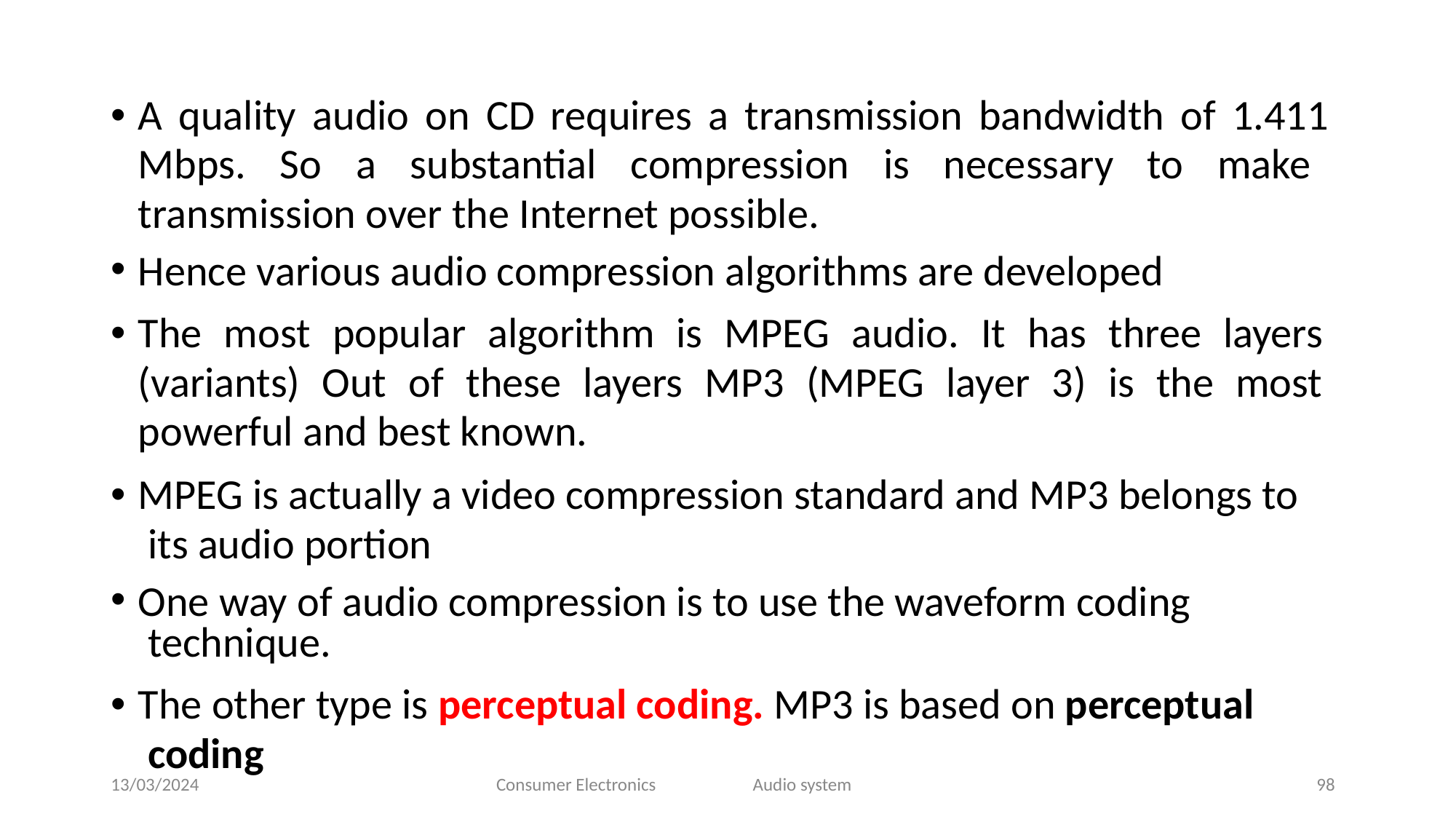

A quality audio on CD requires a transmission bandwidth of 1.411  Mbps. So a substantial compression is necessary to make  transmission over the Internet possible.
Hence various audio compression algorithms are developed
The most popular algorithm is MPEG audio. It has three layers  (variants) Out of these layers MP3 (MPEG layer 3) is the most  powerful and best known.
MPEG is actually a video compression standard and MP3 belongs to  its audio portion
One way of audio compression is to use the waveform coding  technique.
The other type is perceptual coding. MP3 is based on perceptual  coding
13/03/2024
Consumer Electronics
Audio system
98